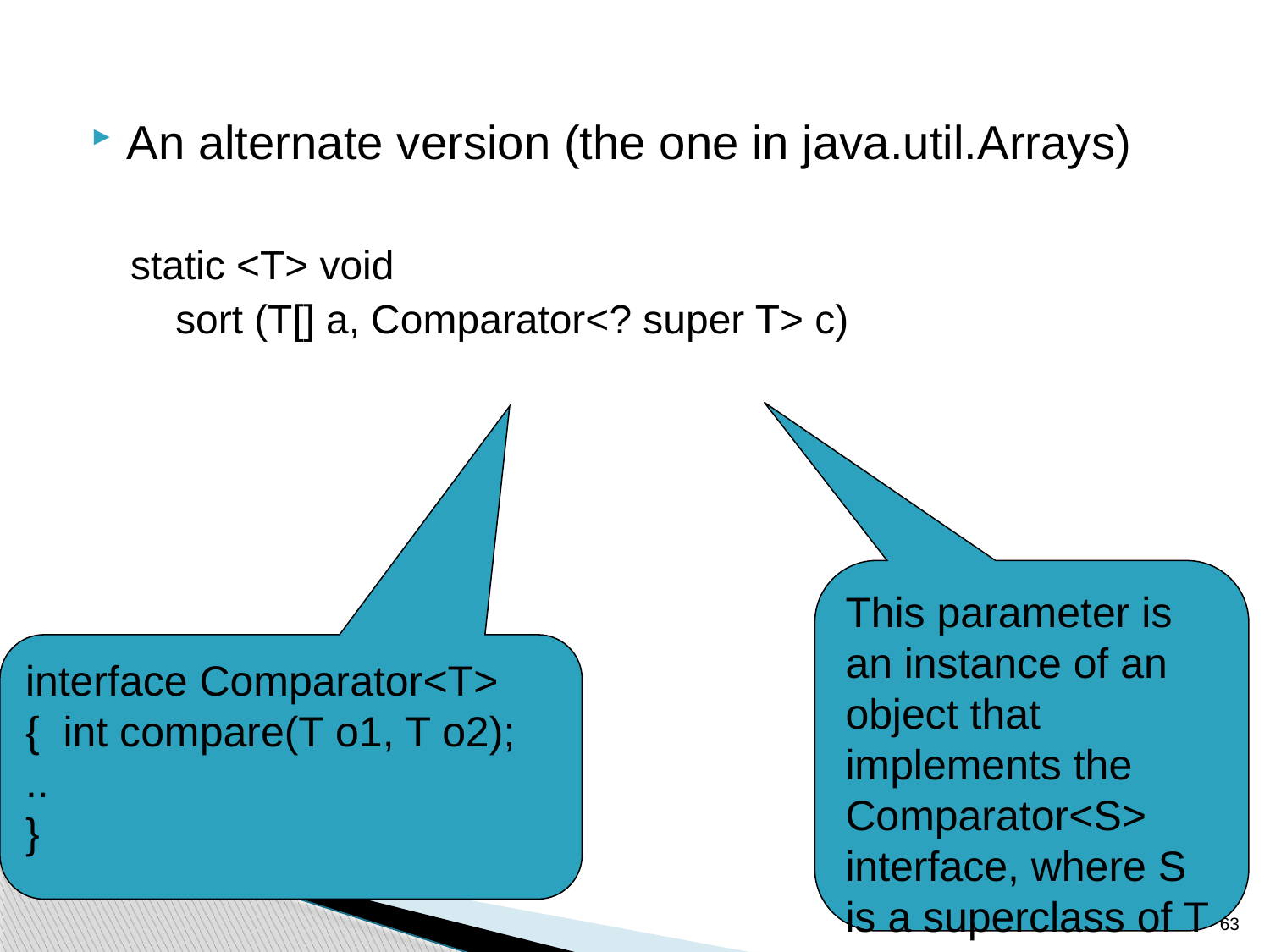

An alternate version (the one in java.util.Arrays)

static <T> void
    sort (T[] a, Comparator<? super T> c)
This parameter is an instance of an object that implements the Comparator<S> interface, where S is a superclass of T
interface Comparator<T>
{  int compare(T o1, T o2);
..
}
63